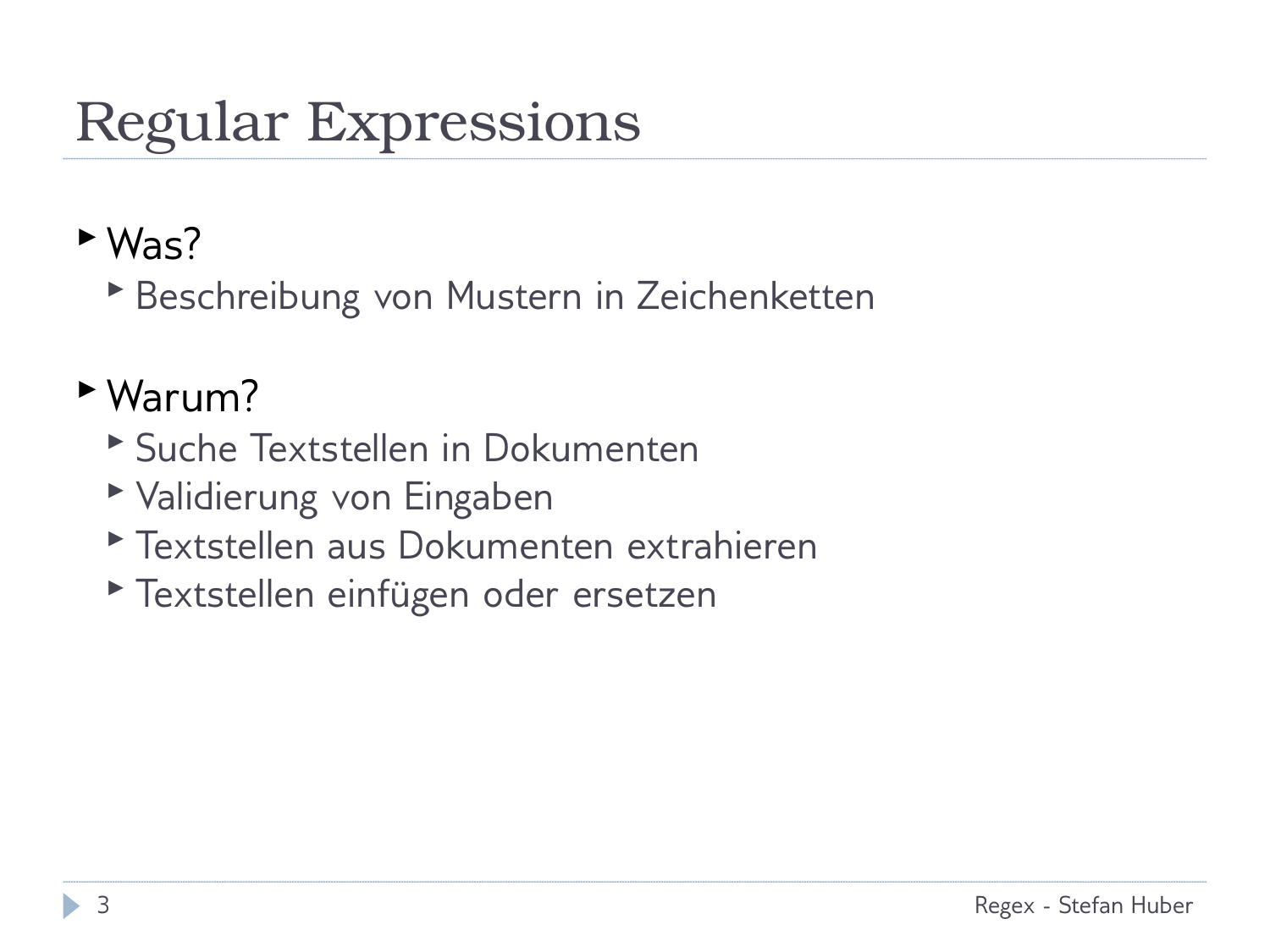

Regular Expressions

Was?
Beschreibung von Mustern in Zeichenketten

Warum?
Suche Textstellen in Dokumenten
Validierung von Eingaben
Textstellen aus Dokumenten extrahieren
Textstellen einfügen oder ersetzen

3
Regex - Stefan Huber